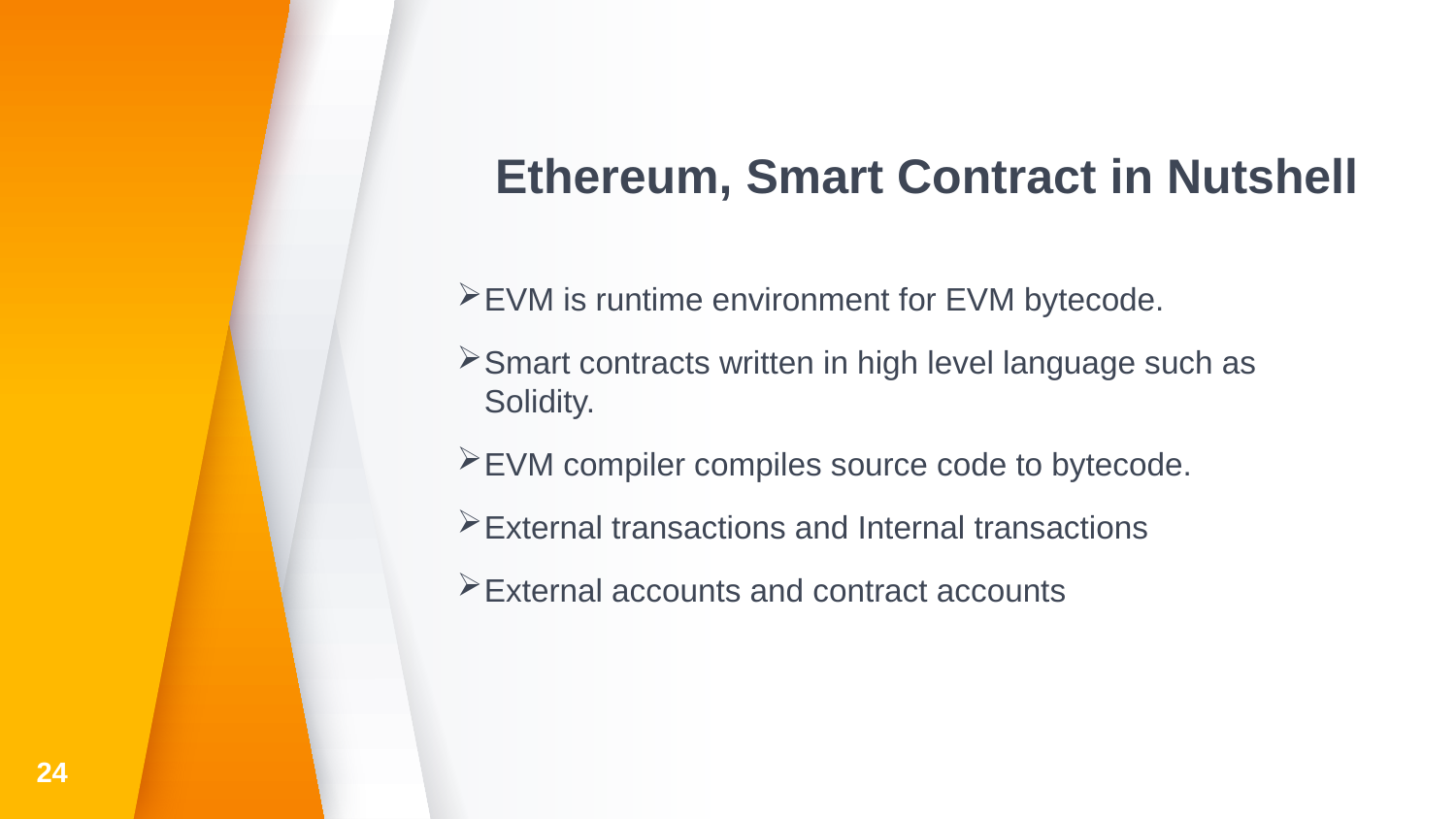

# Ethereum, Smart Contract in Nutshell
EVM is runtime environment for EVM bytecode.
Smart contracts written in high level language such as Solidity.
EVM compiler compiles source code to bytecode.
External transactions and Internal transactions
External accounts and contract accounts
24